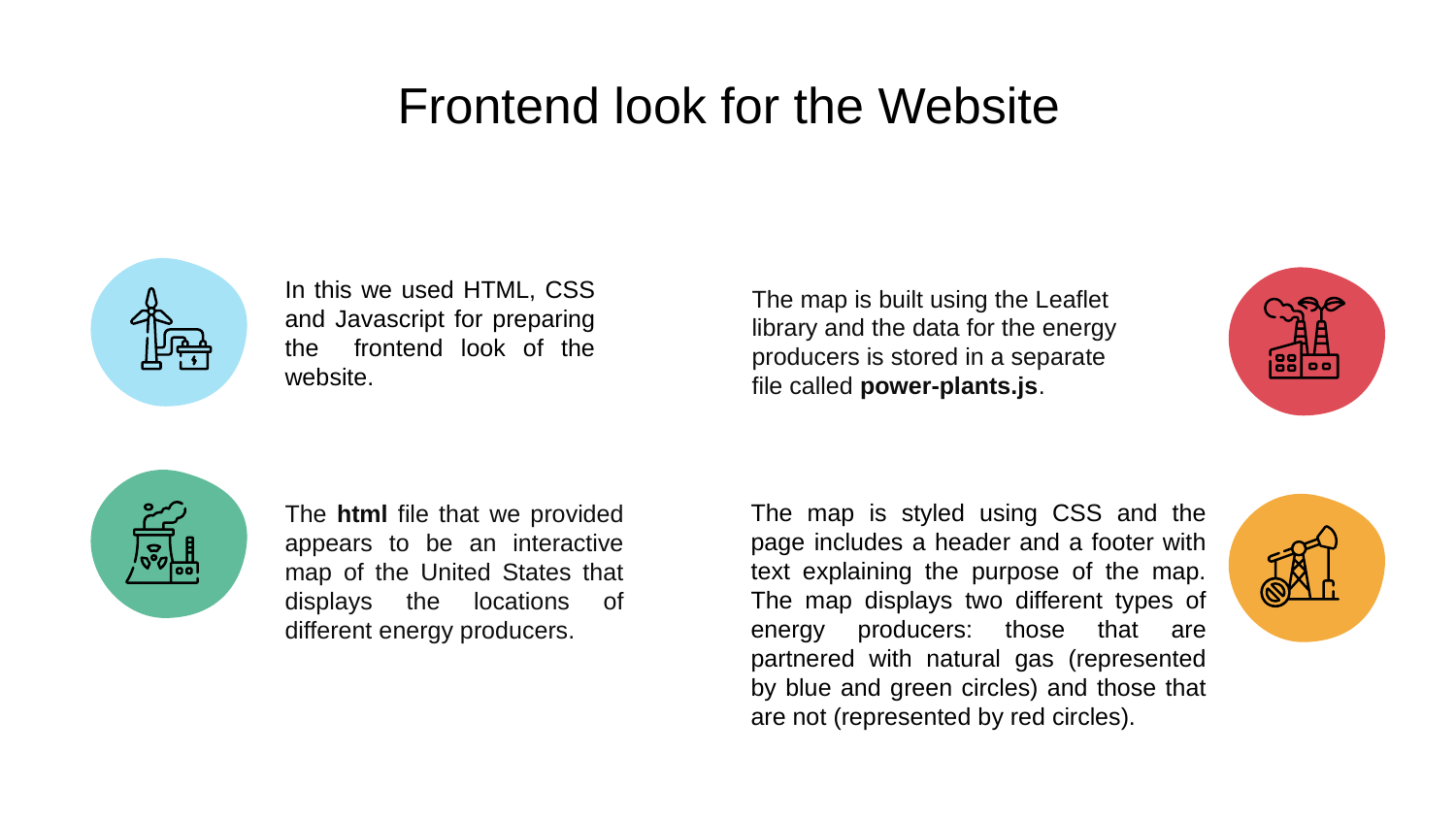

# Frontend look for the Website

In this we used HTML, CSS and Javascript for preparing the  frontend look of the website.

The map is built using the Leaflet library and the data for the energy producers is stored in a separate file called power-plants.js.

The html file that we provided appears to be an interactive map of the United States that displays the locations of different energy producers.
The map is styled using CSS and the page includes a header and a footer with text explaining the purpose of the map. The map displays two different types of energy producers: those that are partnered with natural gas (represented by blue and green circles) and those that are not (represented by red circles).